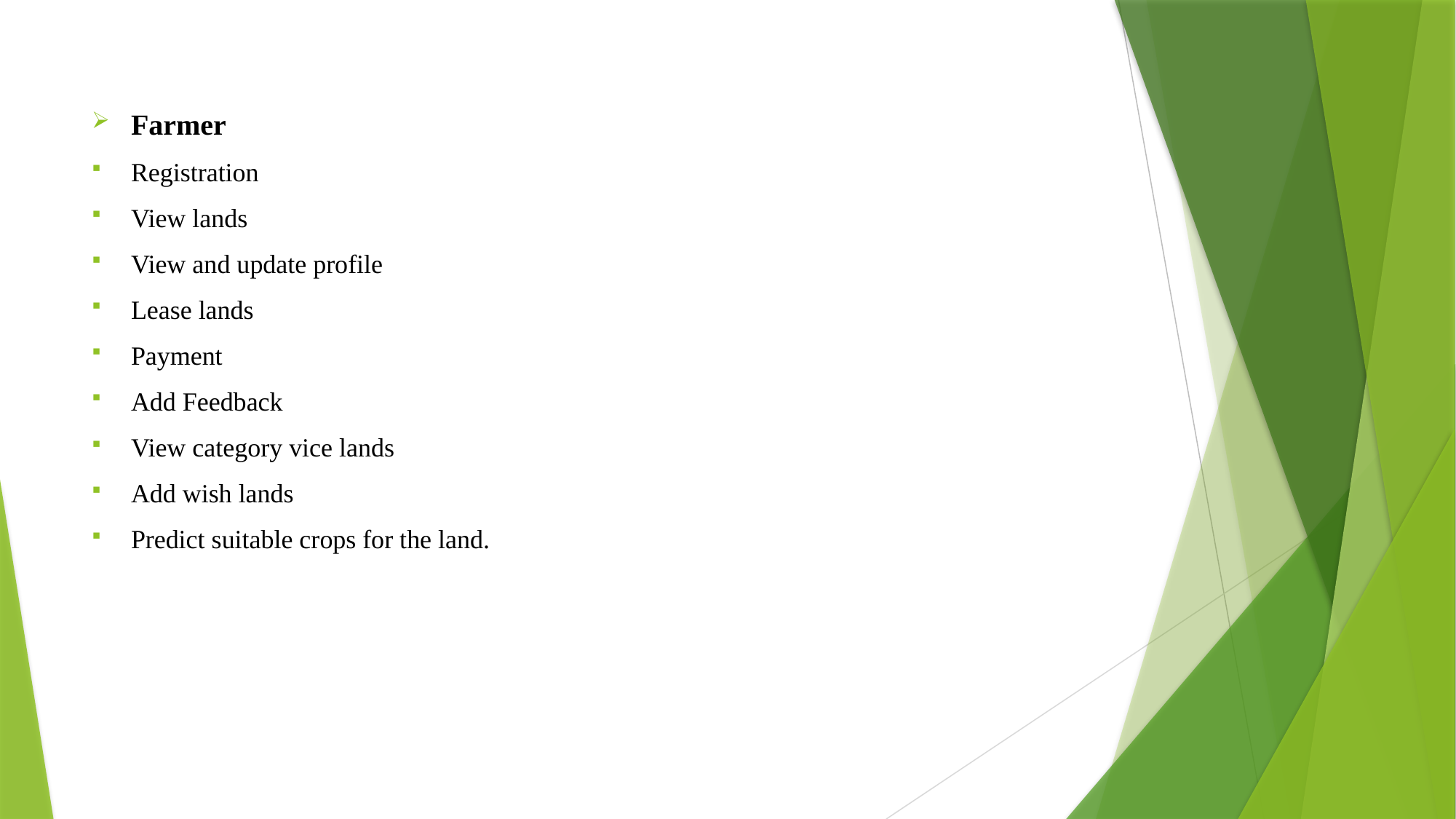

Farmer
Registration
View lands
View and update profile
Lease lands
Payment
Add Feedback
View category vice lands
Add wish lands
Predict suitable crops for the land.